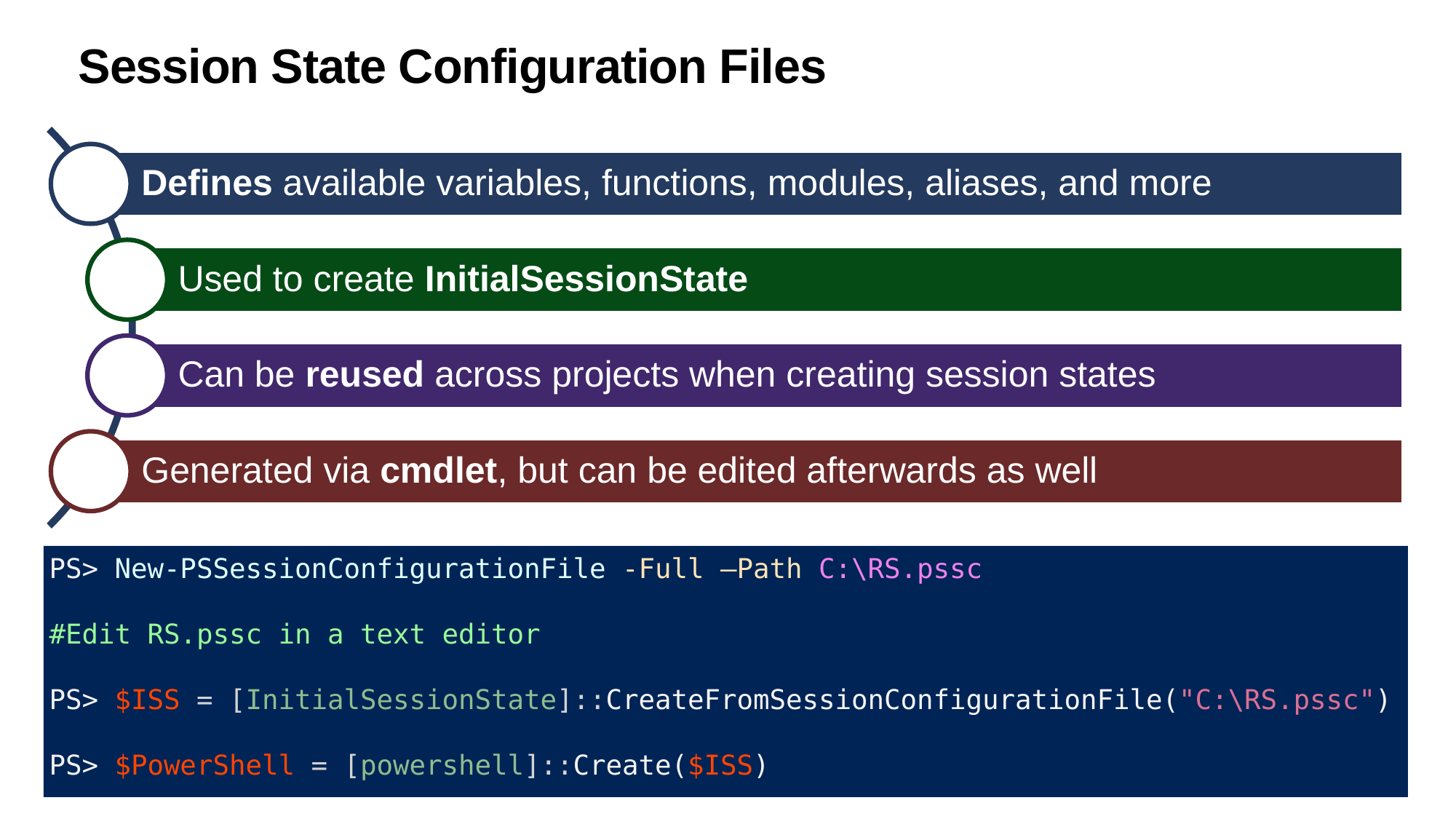

# Session State Configuration Files
Defines available variables, functions, modules, aliases, and more
Used to create InitialSessionState
Can be reused across projects when creating session states
Generated via cmdlet, but can be edited afterwards as well
PS> New-PSSessionConfigurationFile -Full –Path C:\RS.pssc

#Edit RS.pssc in a text editor

PS> $ISS = [InitialSessionState]::CreateFromSessionConfigurationFile("C:\RS.pssc")

PS> $PowerShell = [powershell]::Create($ISS)